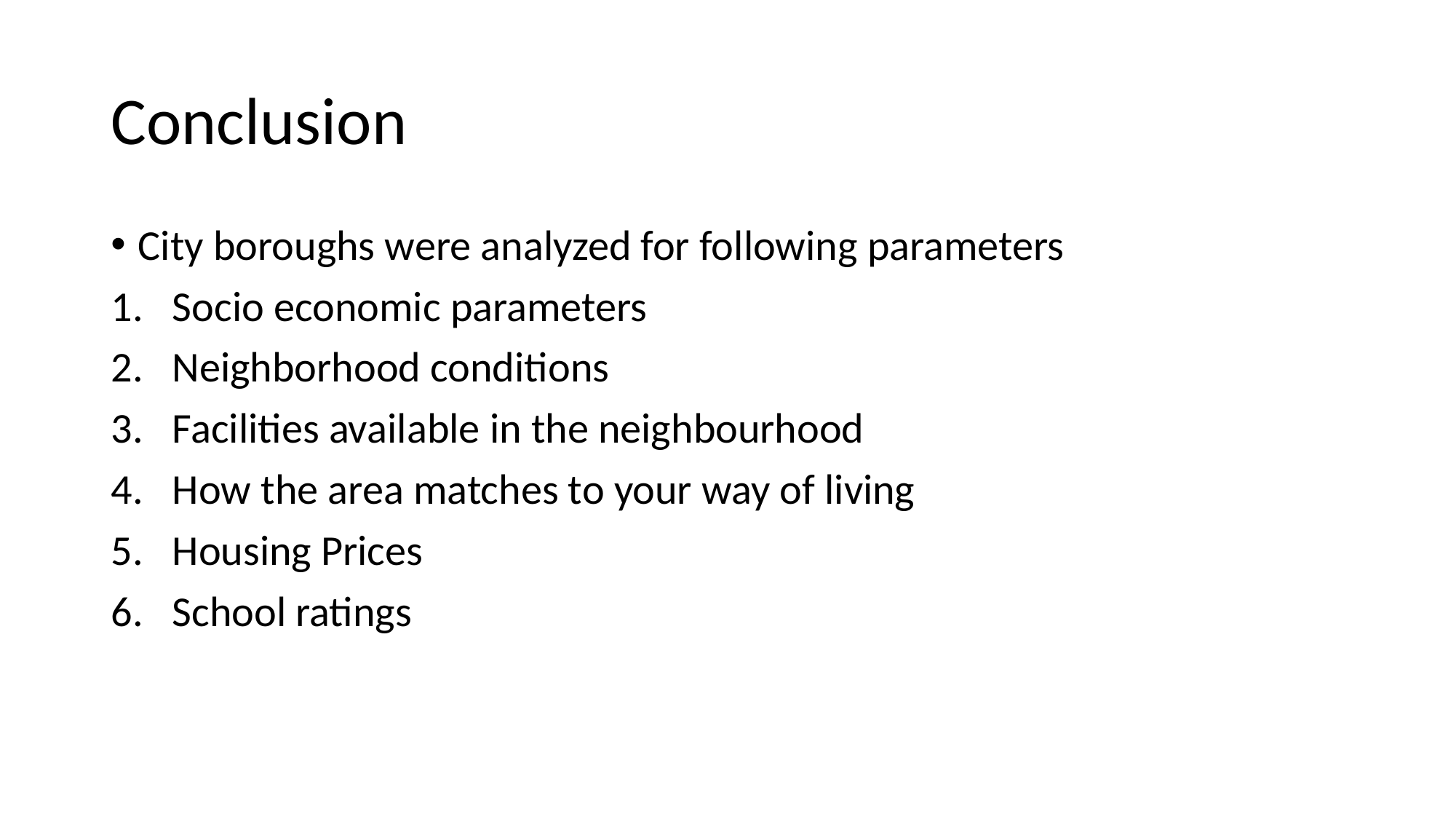

# Conclusion
City boroughs were analyzed for following parameters
Socio economic parameters
Neighborhood conditions
Facilities available in the neighbourhood
How the area matches to your way of living
Housing Prices
School ratings